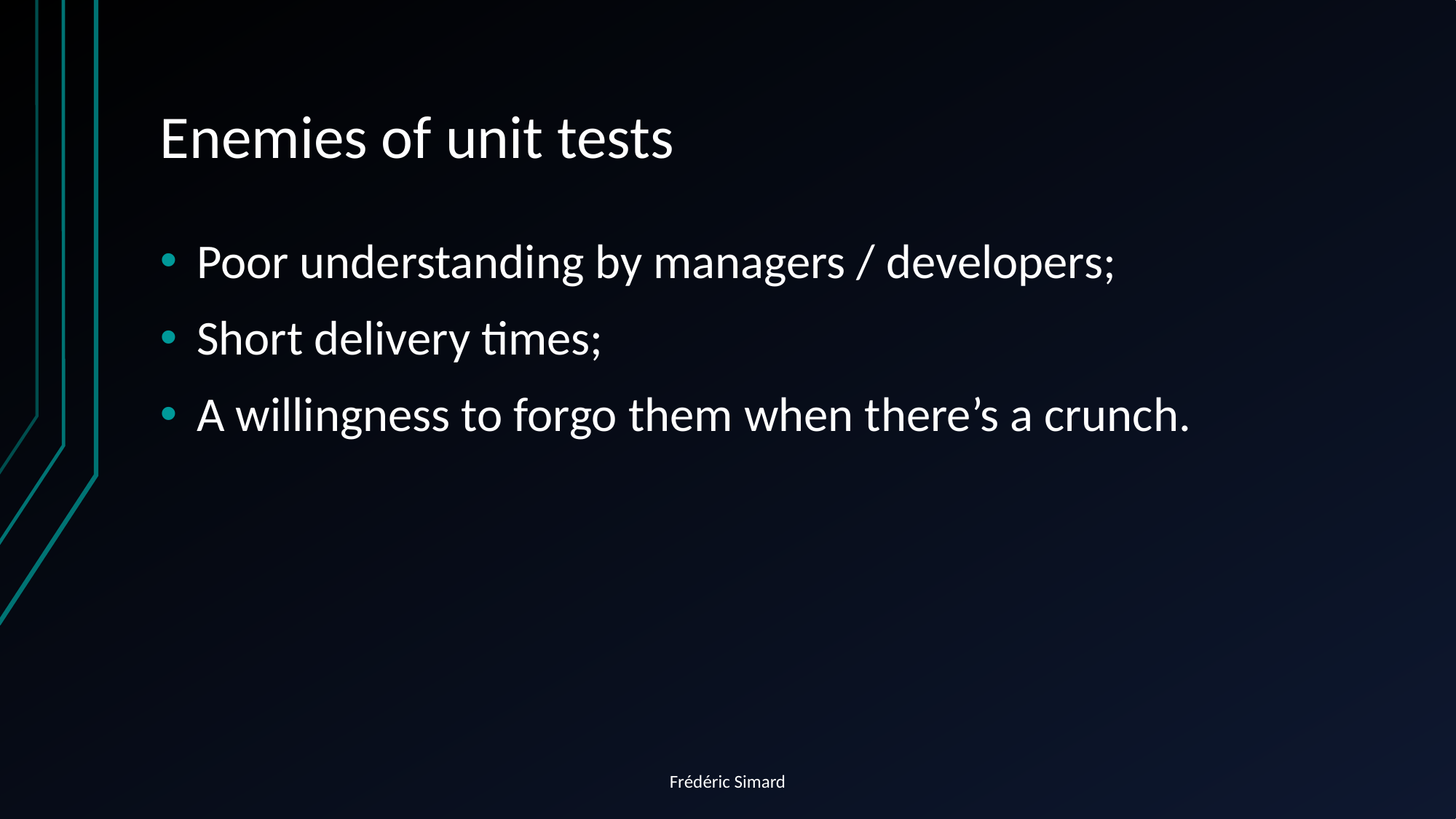

# Enemies of unit tests
Poor understanding by managers / developers;
Short delivery times;
A willingness to forgo them when there’s a crunch.
Frédéric Simard